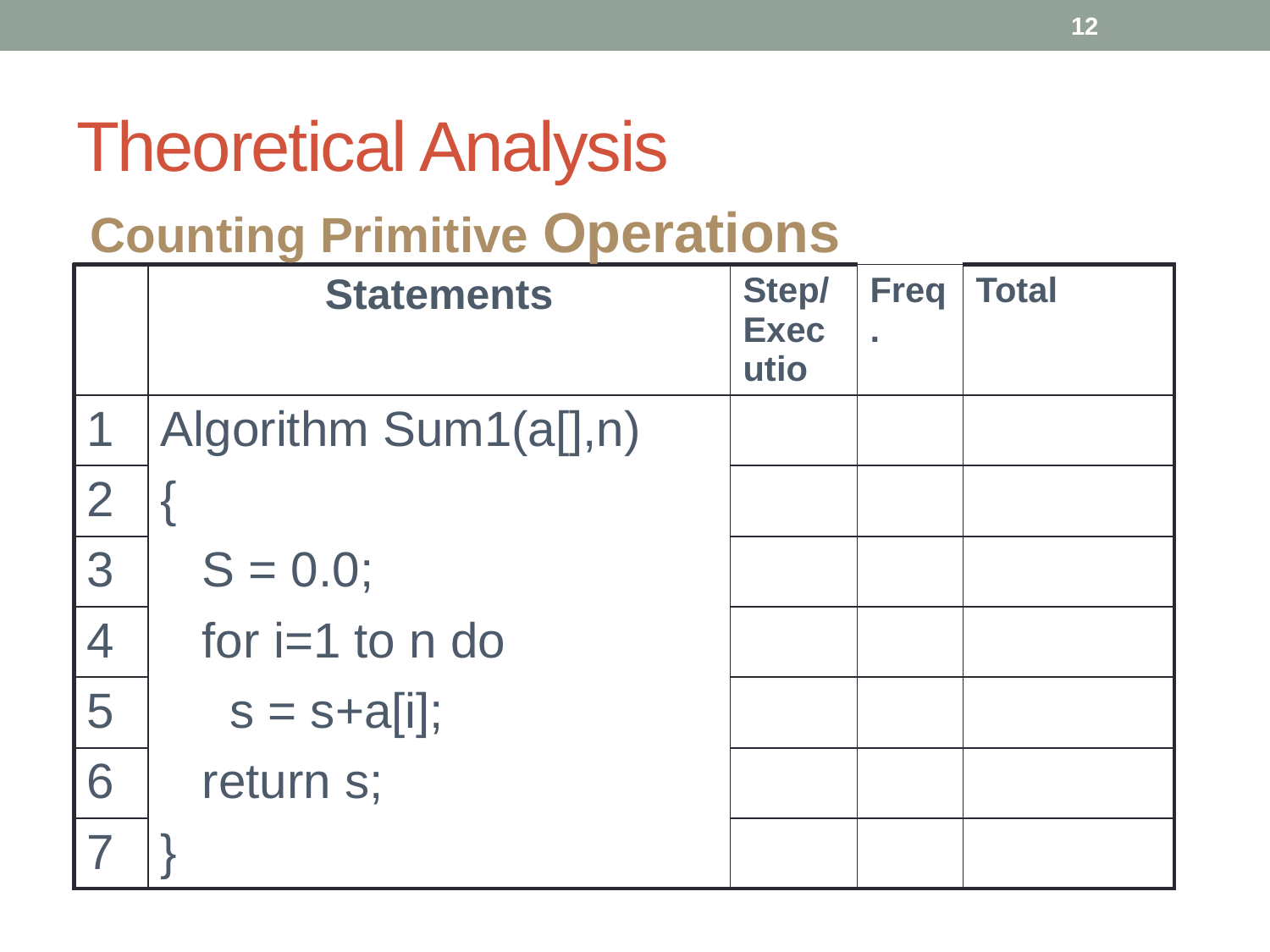

12
# Theoretical Analysis
Counting Primitive Operations
|  | Statements | Step/Executio | Freq. | Total |
| --- | --- | --- | --- | --- |
| 1 | Algorithm Sum1(a[],n) |  |  |  |
| 2 | { |  |  |  |
| 3 | S = 0.0; |  |  |  |
| 4 | for i=1 to n do |  |  |  |
| 5 | s = s+a[i]; |  |  |  |
| 6 | return s; |  |  |  |
| 7 | } |  |  |  |